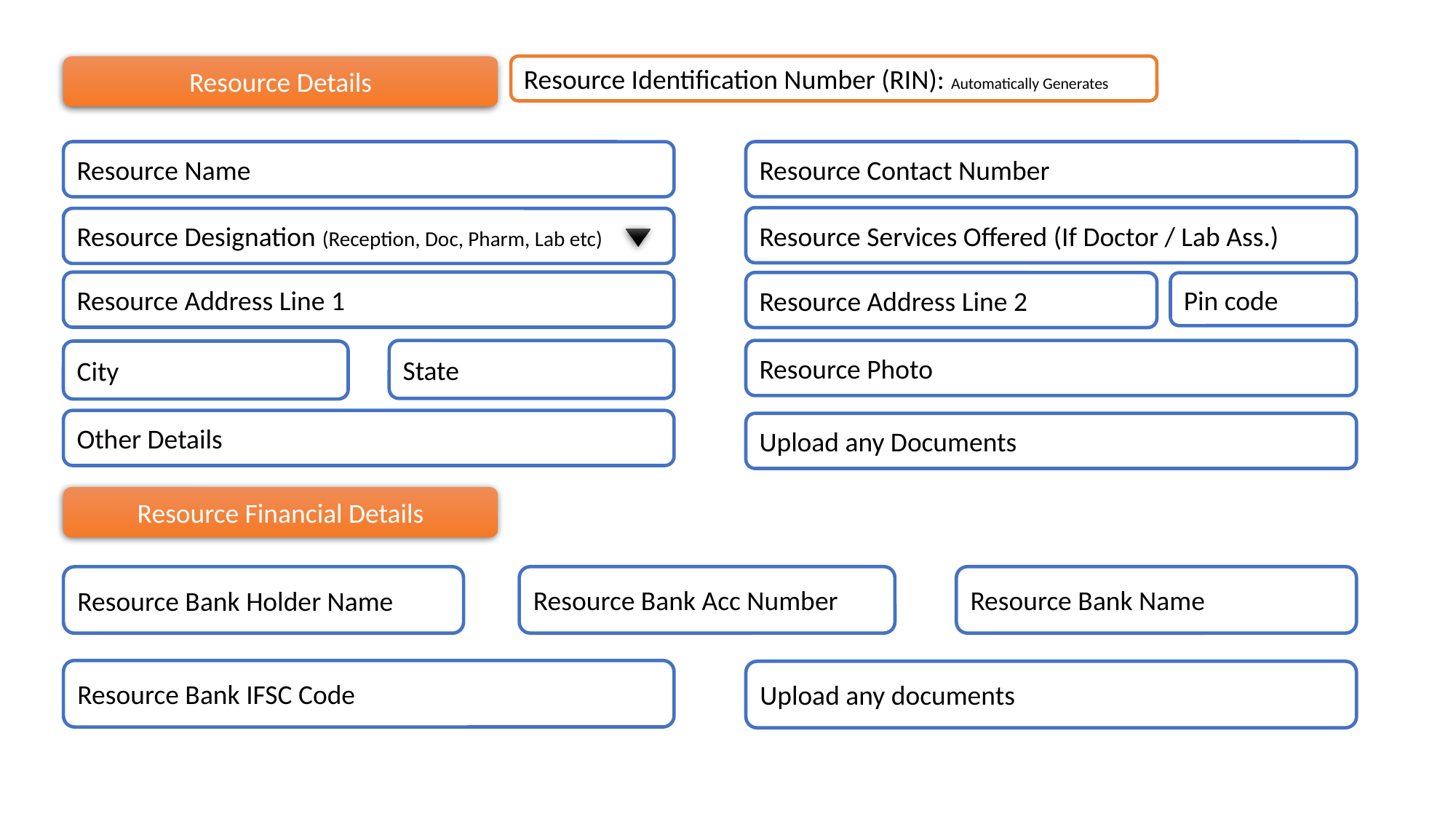

Resource Identification Number (RIN): Automatically Generates
Resource Details
Resource Name
Resource Contact Number
Resource Services Offered (If Doctor / Lab Ass.)
Resource Designation (Reception, Doc, Pharm, Lab etc)

Resource Address Line 1
Resource Address Line 2
Pin code
State
Resource Photo
City
Other Details
Upload any Documents
Resource Financial Details
Resource Bank Name
Resource Bank Acc Number
Resource Bank Holder Name
Resource Bank IFSC Code
Upload any documents